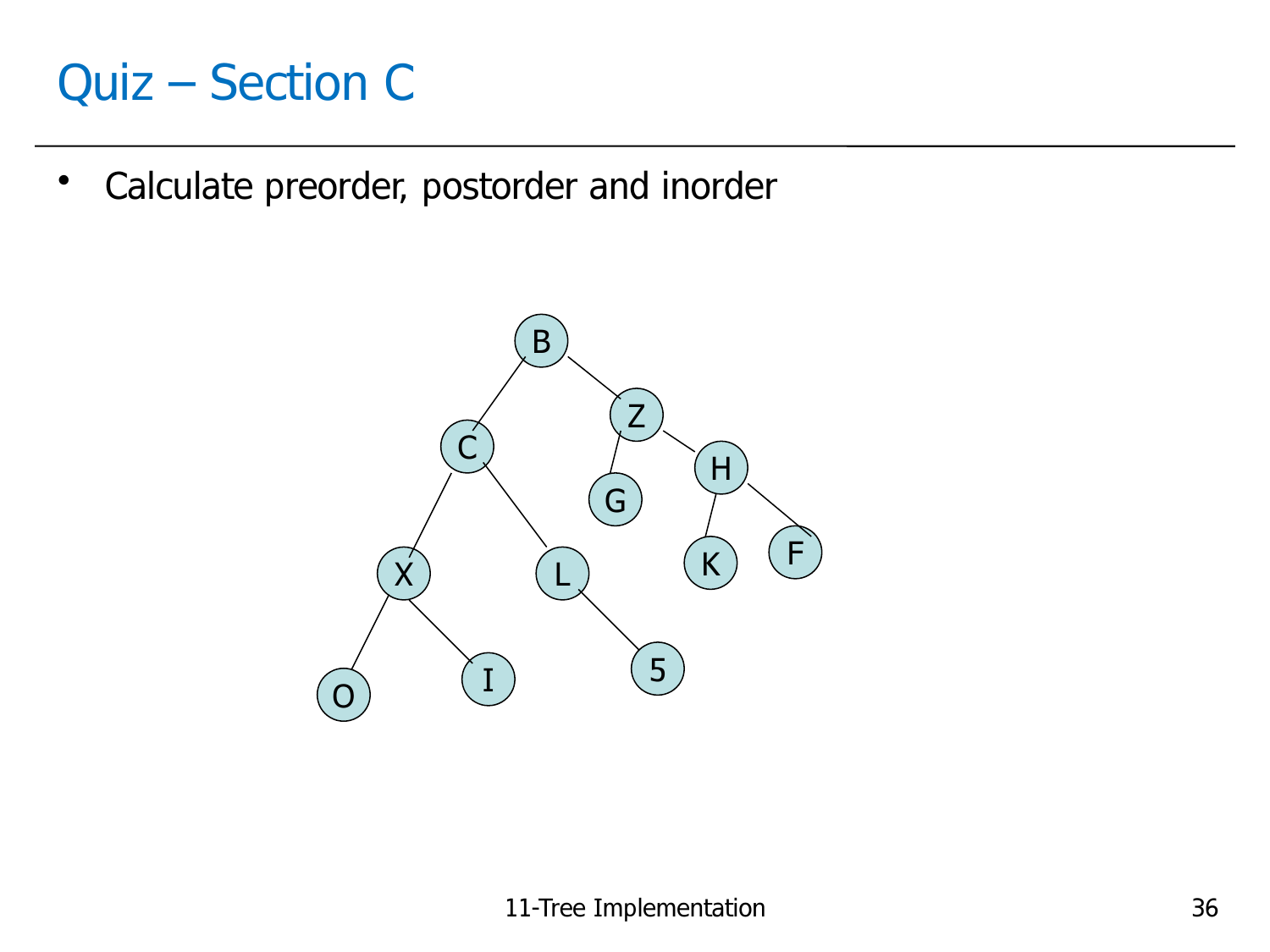

# Quiz – Section C
Calculate preorder, postorder and inorder
B

Z
C

H

G

F
K
X
L

5
I
O
11-Tree Implementation
36